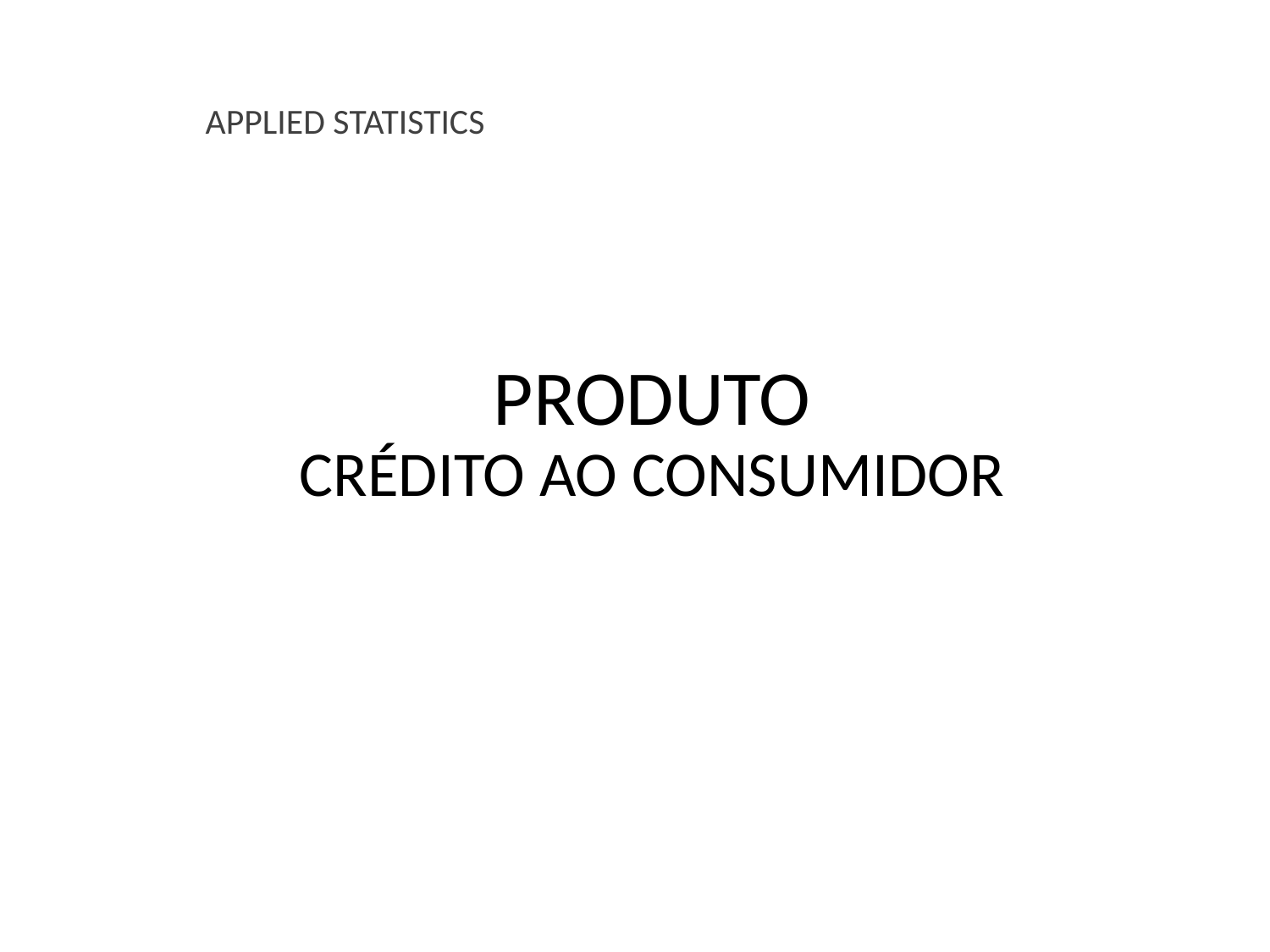

APPLIED STATISTICS
# PRODUTO CRÉDITO AO CONSUMIDOR